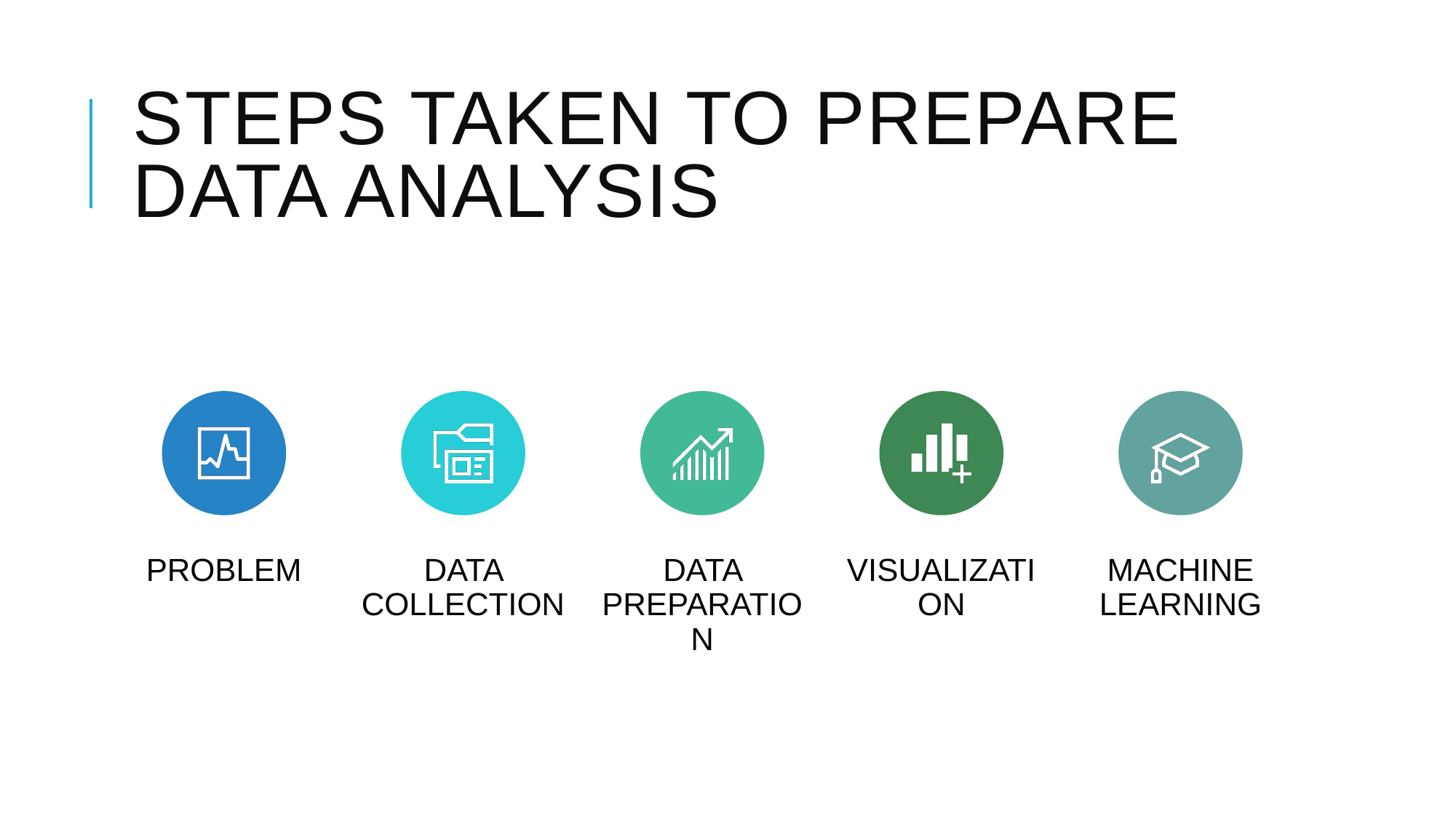

# Steps taken to prepare data analysis
Problem
Data Collection
Data Preparation
Visualization
Machine Learning